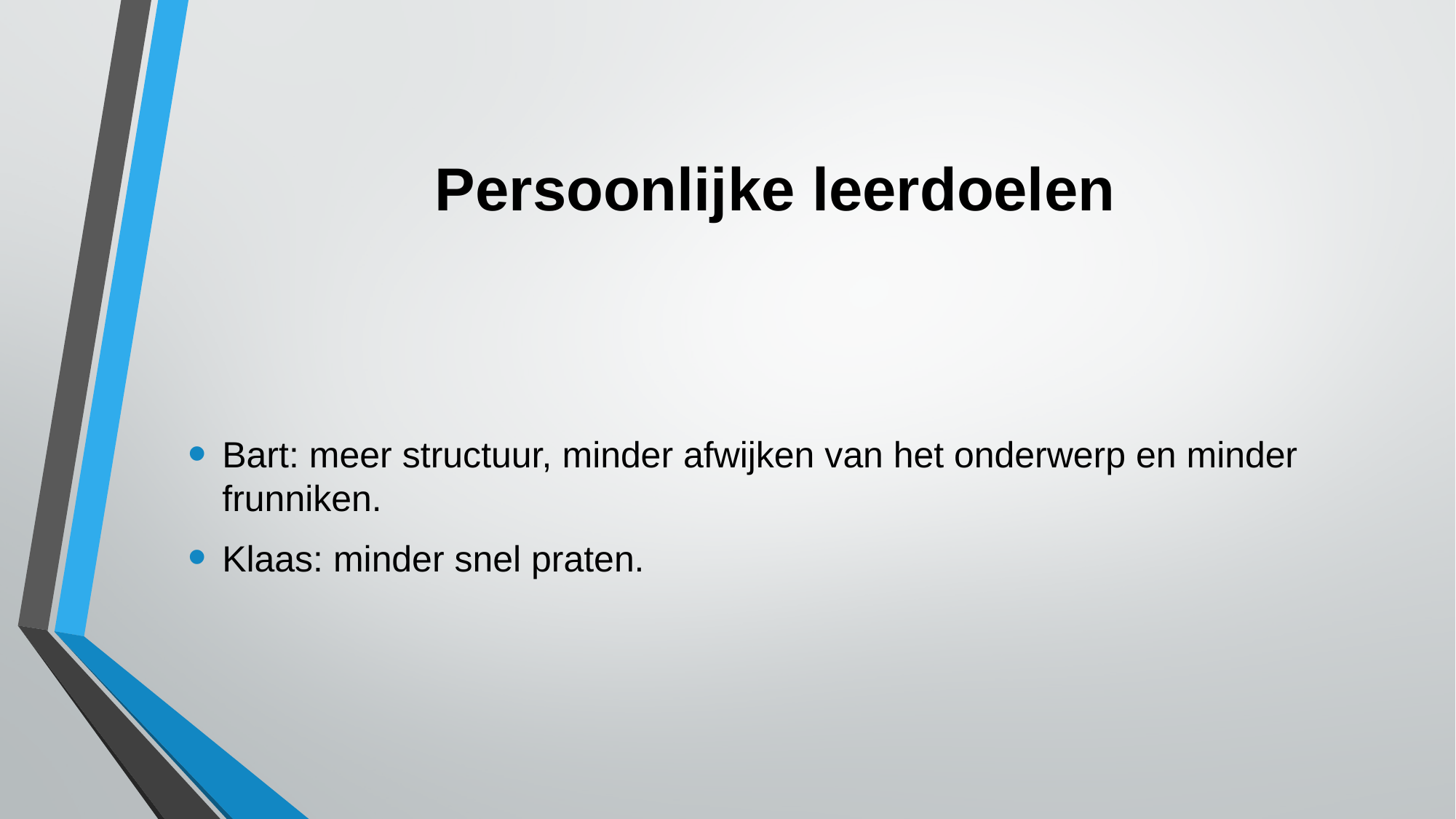

# Persoonlijke leerdoelen
Bart: meer structuur, minder afwijken van het onderwerp en minder frunniken.
Klaas: minder snel praten.